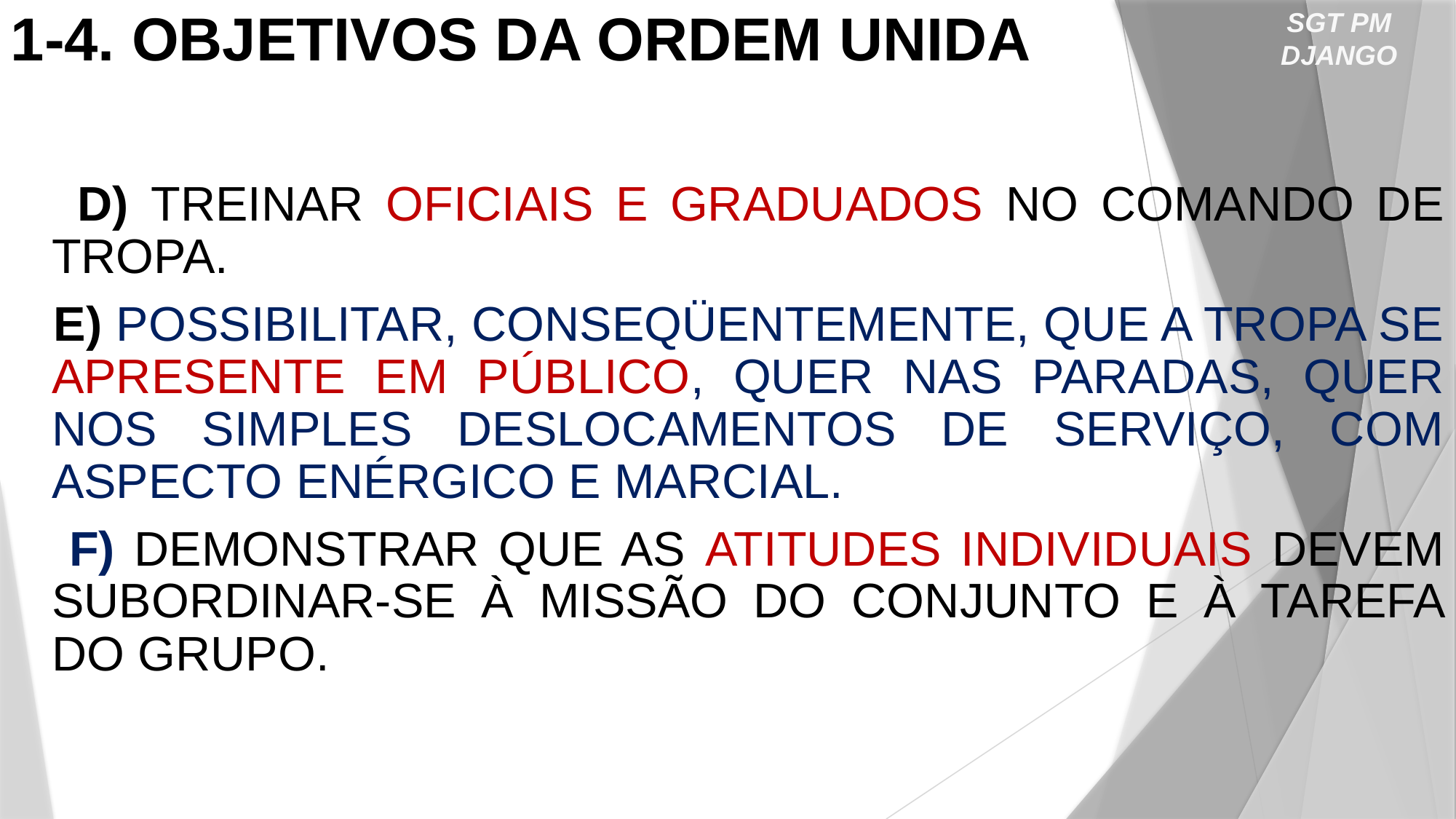

SGT PM DJANGO
1-4. OBJETIVOS DA ORDEM UNIDA
   D) TREINAR OFICIAIS E GRADUADOS NO COMANDO DE TROPA.
   E) POSSIBILITAR, CONSEQÜENTEMENTE, QUE A TROPA SE APRESENTE EM PÚBLICO, QUER NAS PARADAS, QUER NOS SIMPLES DESLOCAMENTOS DE SERVIÇO, COM ASPECTO ENÉRGICO E MARCIAL.
   F) DEMONSTRAR QUE AS ATITUDES INDIVIDUAIS DEVEM SUBORDINAR-SE À MISSÃO DO CONJUNTO E À TAREFA DO GRUPO.